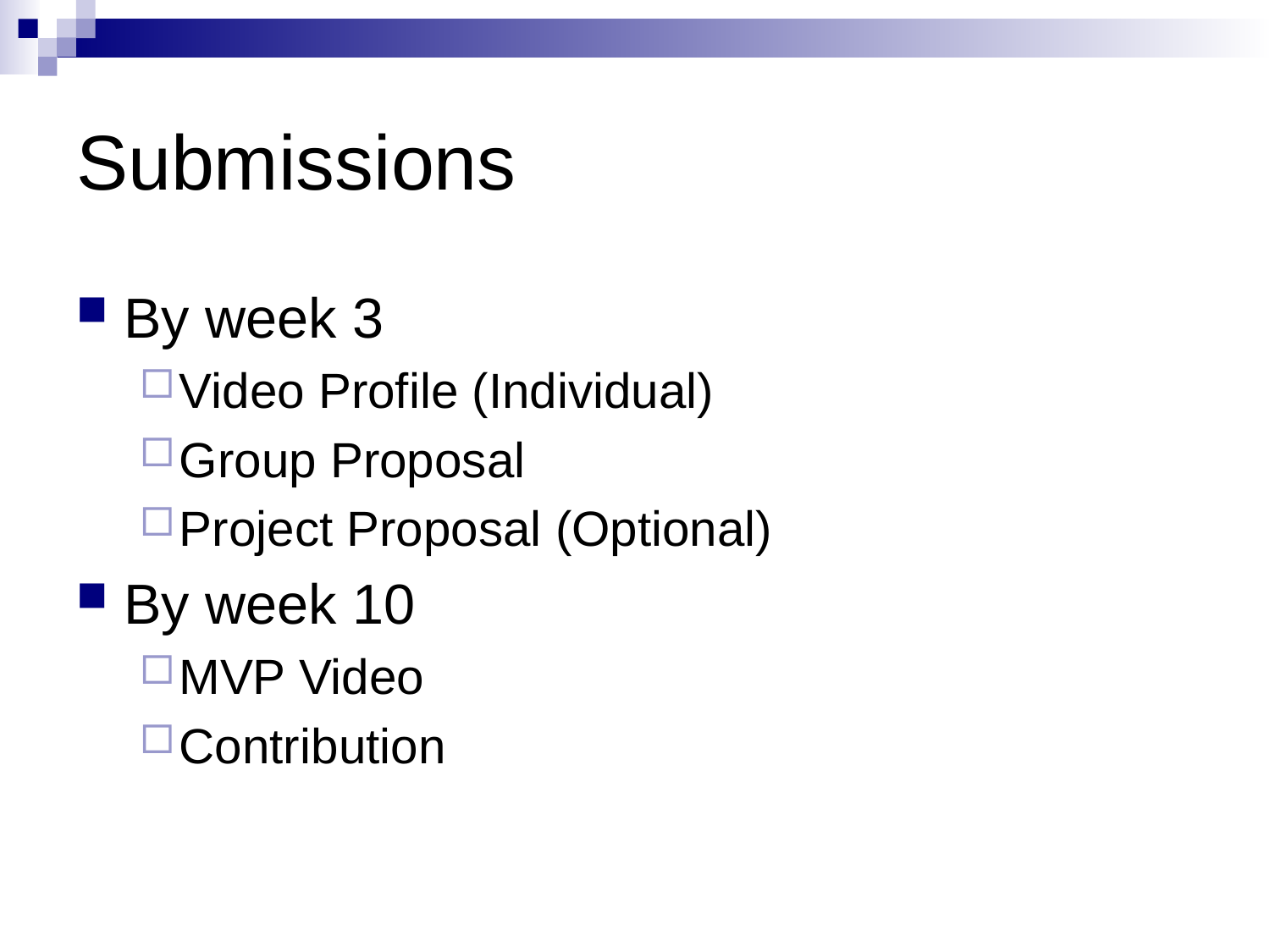

# Submissions
By week 3
Video Profile (Individual)
Group Proposal
Project Proposal (Optional)
By week 10
MVP Video
Contribution